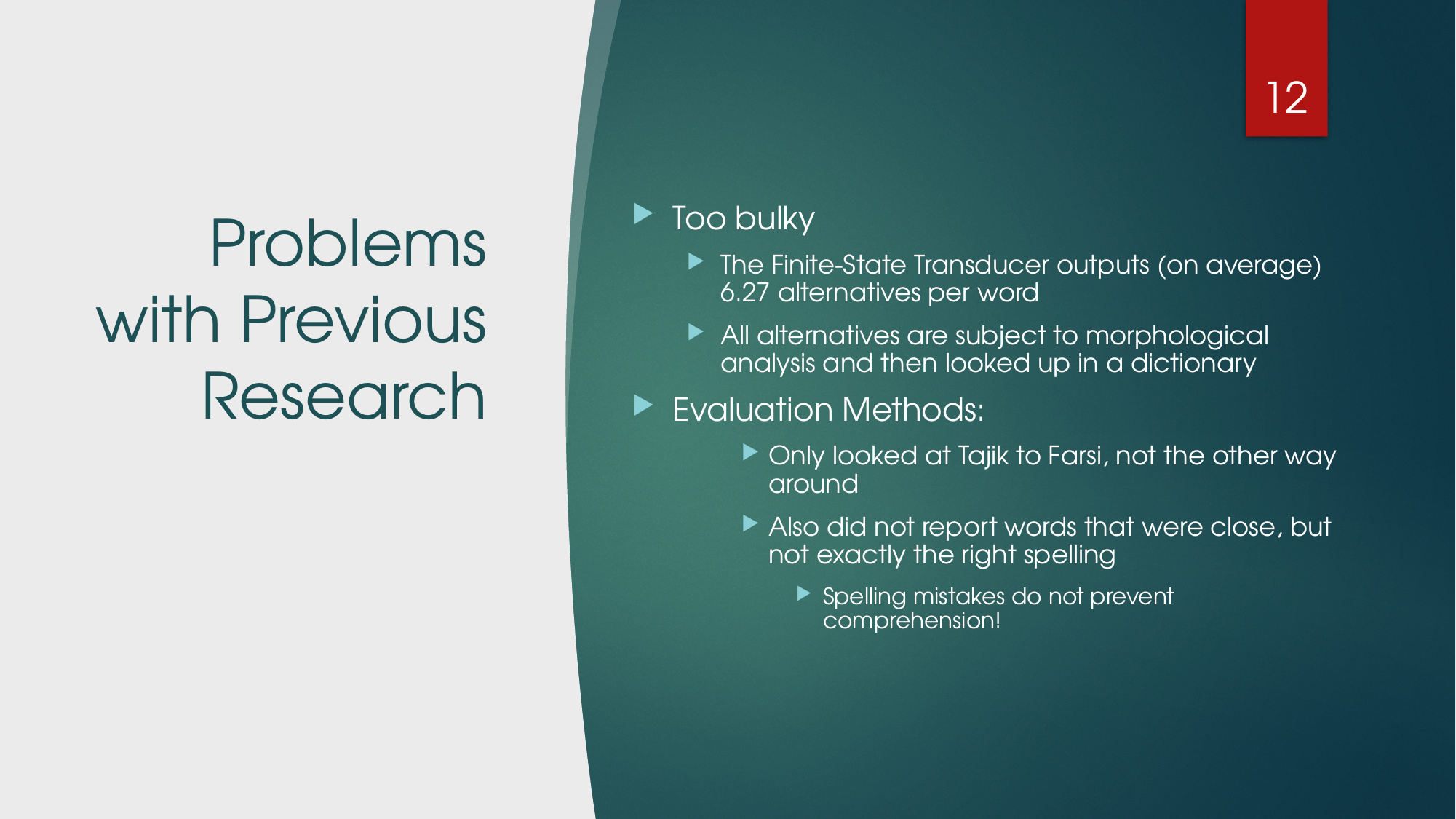

12
# Problems with Previous Research
Too bulky
The Finite-State Transducer outputs (on average) 6.27 alternatives per word
All alternatives are subject to morphological analysis and then looked up in a dictionary
Evaluation Methods:
Only looked at Tajik to Farsi, not the other way around
Also did not report words that were close, but not exactly the right spelling
Spelling mistakes do not prevent comprehension!